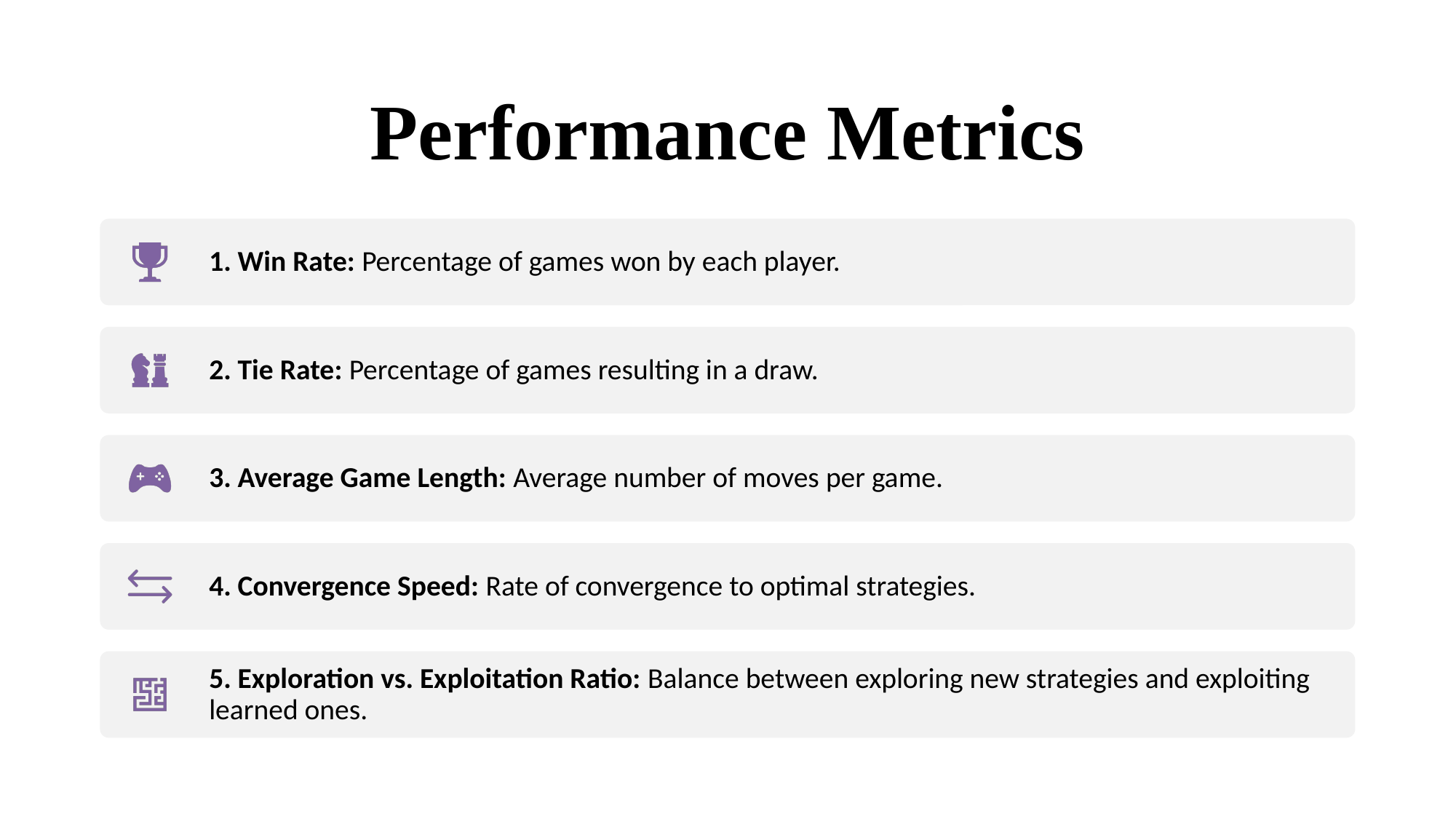

Performance Metrics
1. Win Rate: Percentage of games won by each player.
2. Tie Rate: Percentage of games resulting in a draw.
3. Average Game Length: Average number of moves per game.
4. Convergence Speed: Rate of convergence to optimal strategies.
5. Exploration vs. Exploitation Ratio: Balance between exploring new strategies and exploiting learned ones.